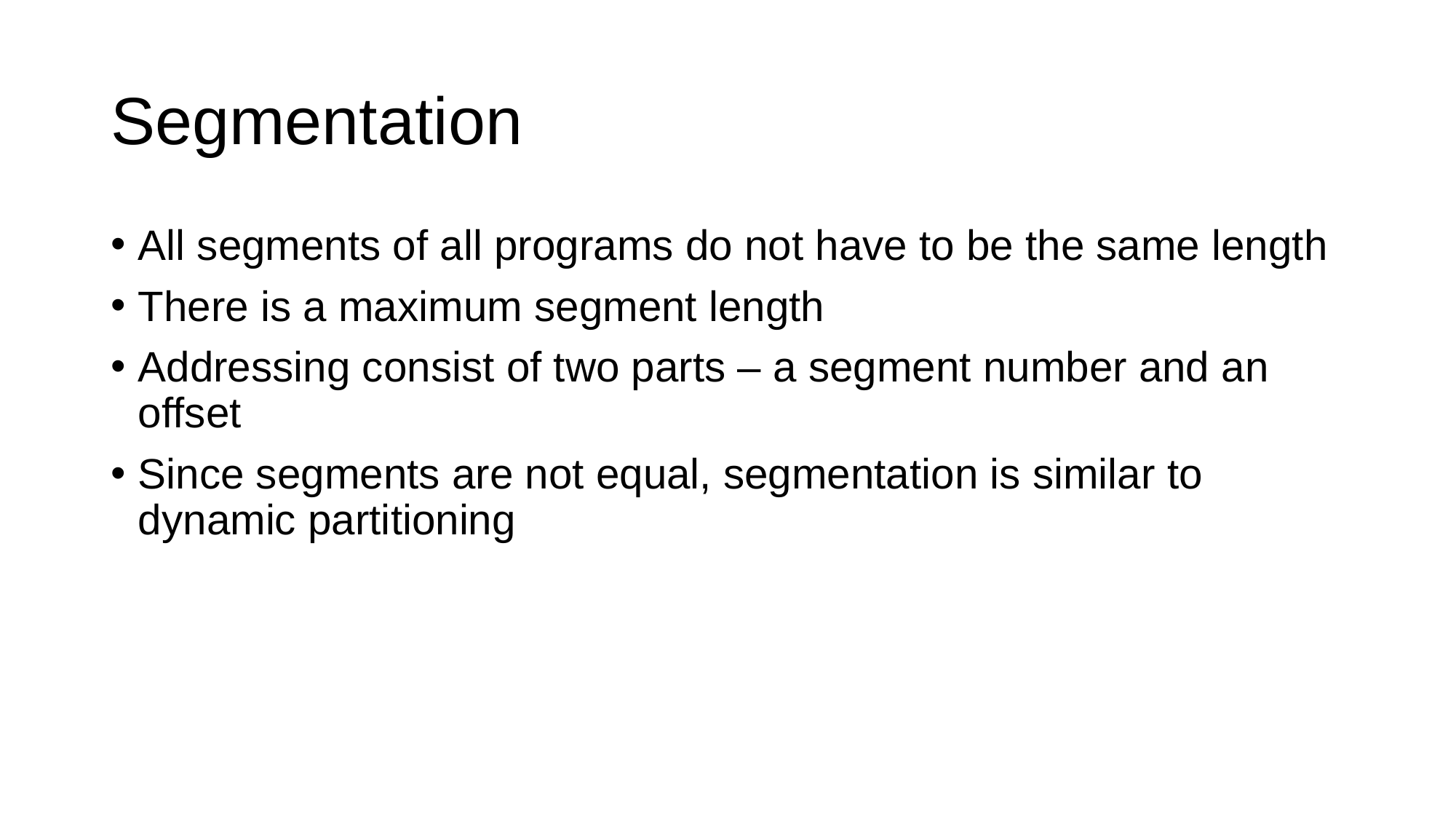

# Segmentation
All segments of all programs do not have to be the same length
There is a maximum segment length
Addressing consist of two parts – a segment number and an offset
Since segments are not equal, segmentation is similar to dynamic partitioning